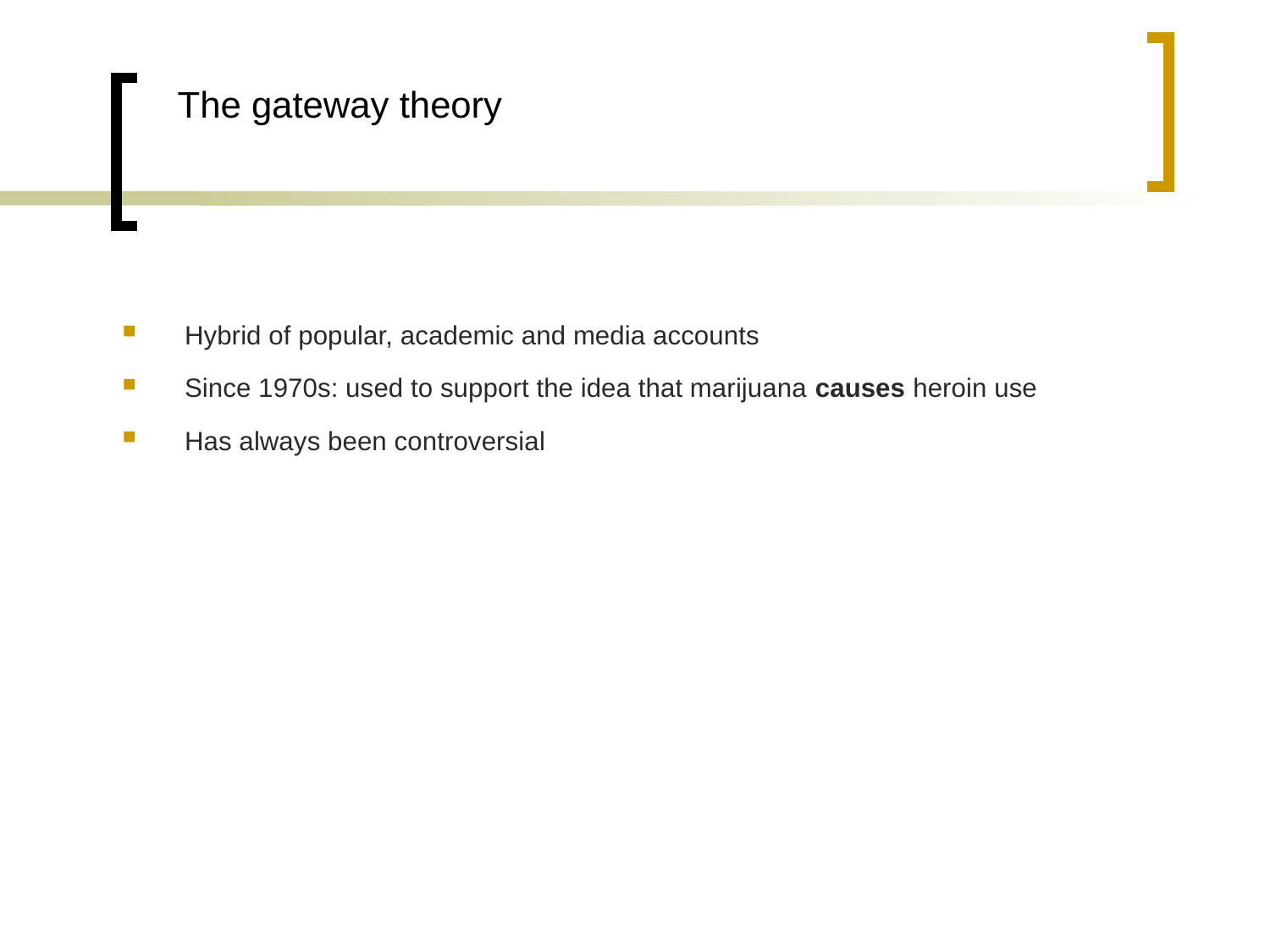

The gateway theory

Hybrid of popular, academic and media accounts
Since 1970s: used to support the idea that marijuana causes heroin use
Has always been controversial